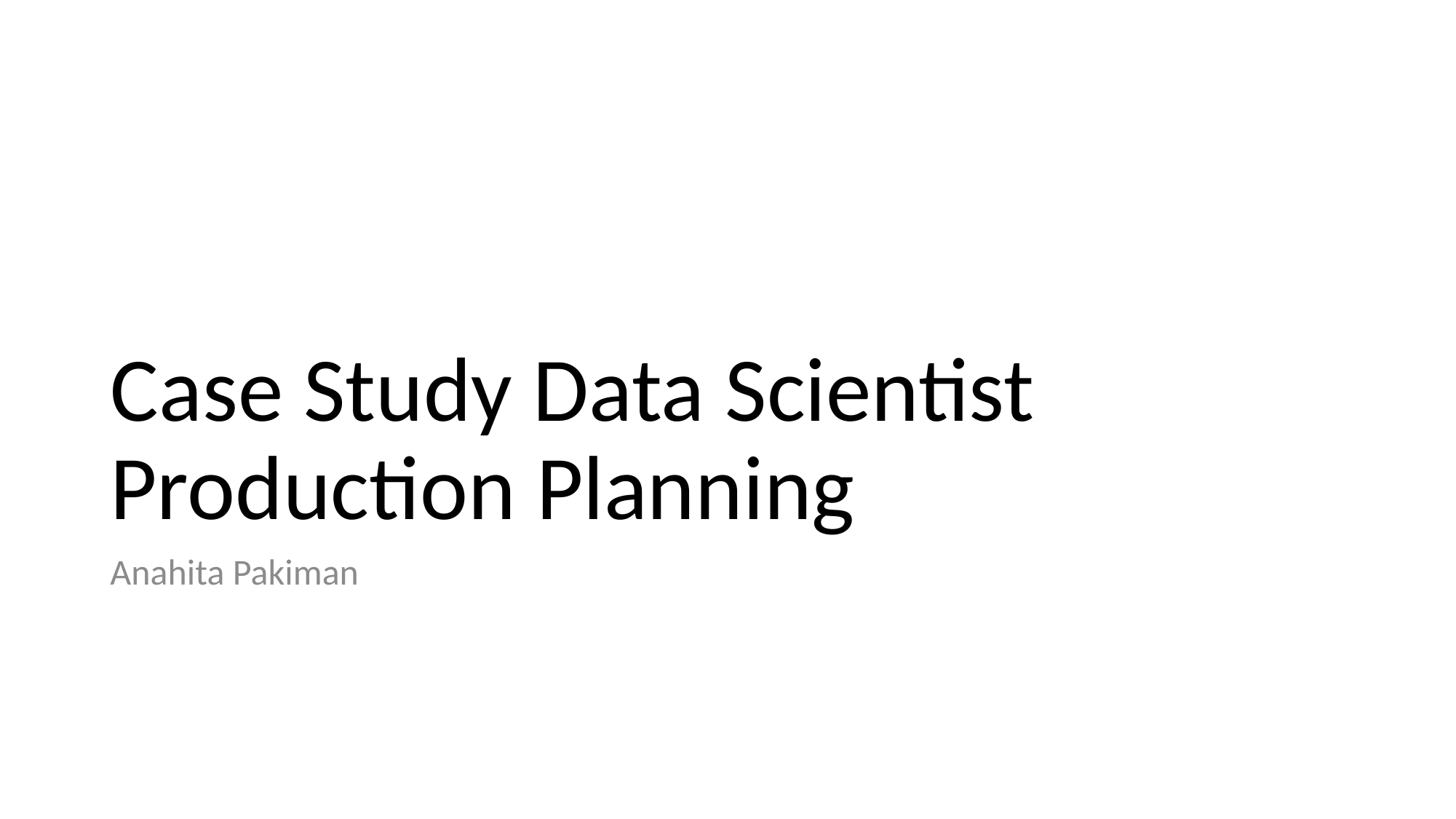

# Case Study Data Scientist Production Planning
Anahita Pakiman